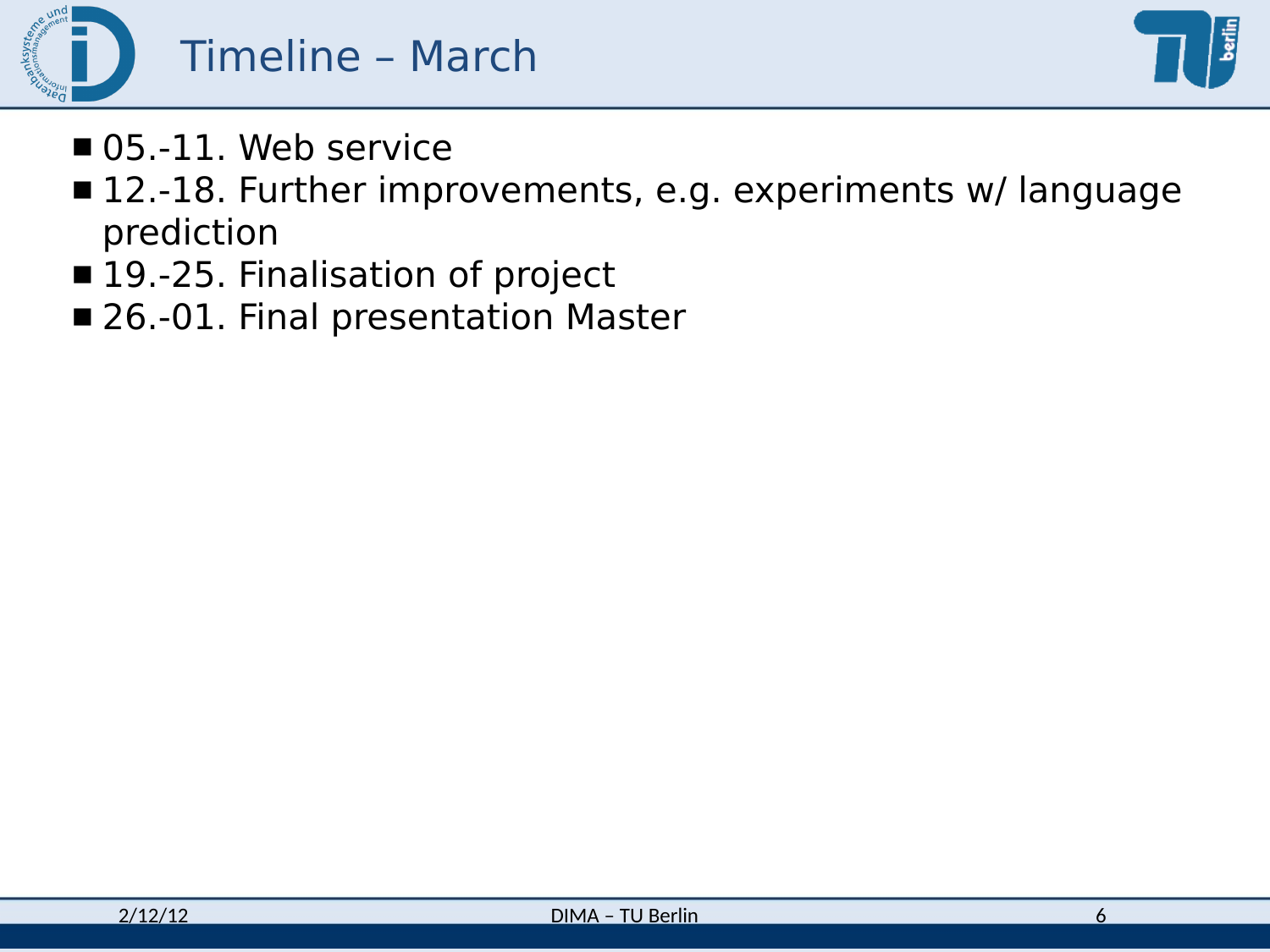

Timeline – March
05.-11. Web service
12.-18. Further improvements, e.g. experiments w/ language prediction
19.-25. Finalisation of project
26.-01. Final presentation Master